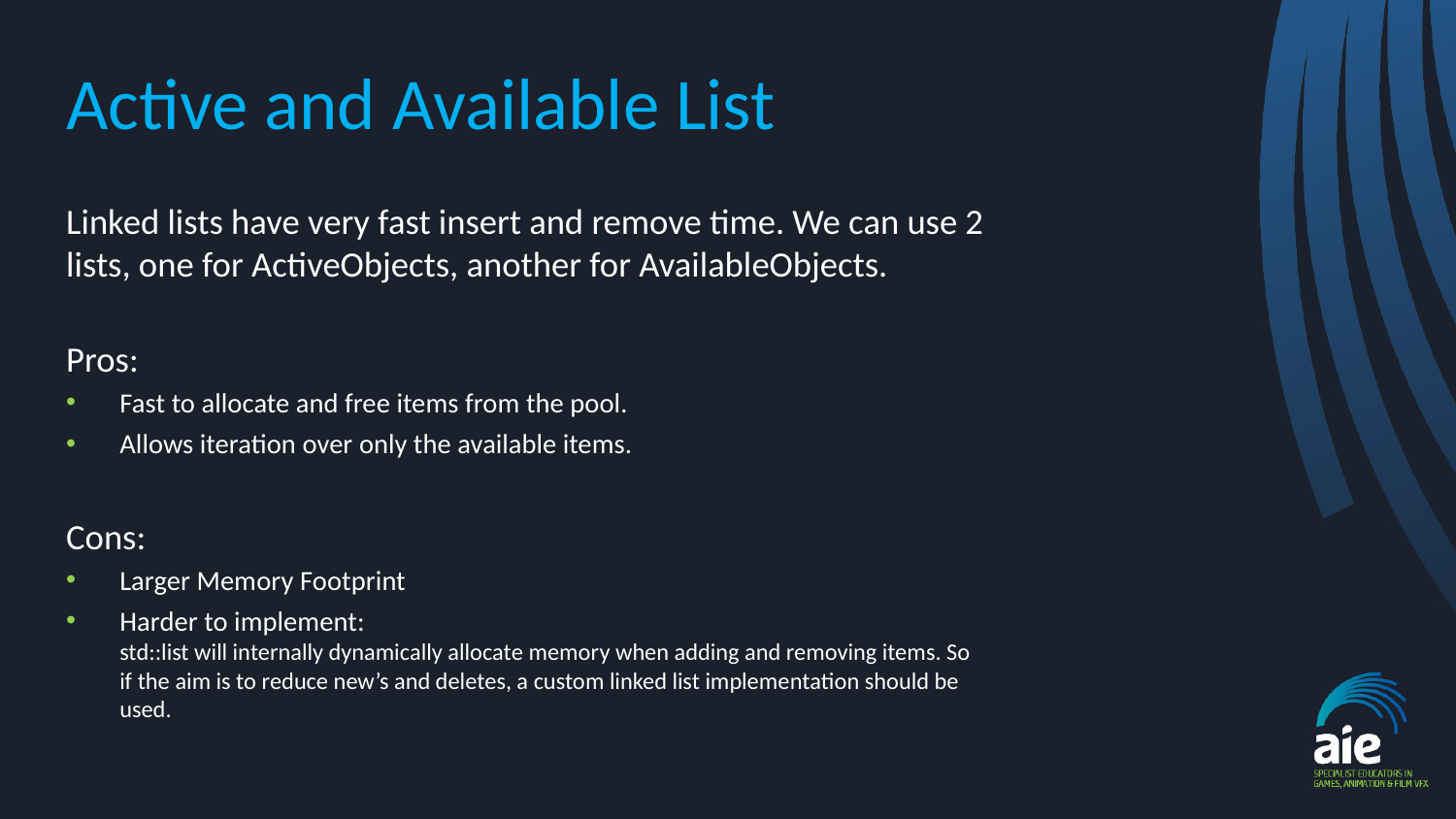

# Active and Available List
Linked lists have very fast insert and remove time. We can use 2 lists, one for ActiveObjects, another for AvailableObjects.
Pros:
Fast to allocate and free items from the pool.
Allows iteration over only the available items.
Cons:
Larger Memory Footprint
Harder to implement:
std::list will internally dynamically allocate memory when adding and removing items. So if the aim is to reduce new’s and deletes, a custom linked list implementation should be used.